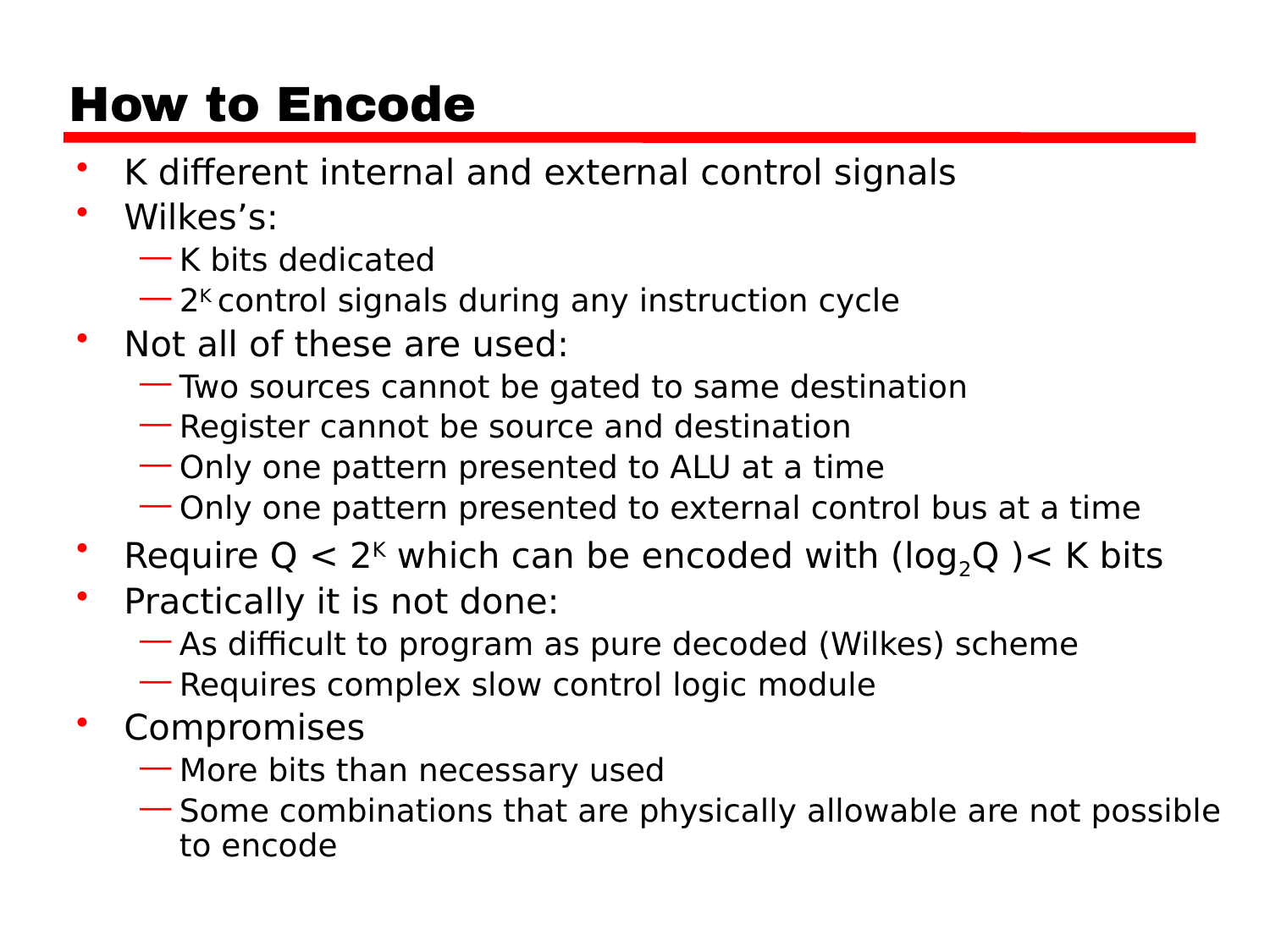

# How to Encode
K different internal and external control signals
Wilkes’s:
K bits dedicated
2K control signals during any instruction cycle
Not all of these are used:
Two sources cannot be gated to same destination
Register cannot be source and destination
Only one pattern presented to ALU at a time
Only one pattern presented to external control bus at a time
Require Q < 2K which can be encoded with (log2Q )< K bits
Practically it is not done:
As difficult to program as pure decoded (Wilkes) scheme
Requires complex slow control logic module
Compromises
More bits than necessary used
Some combinations that are physically allowable are not possible to encode